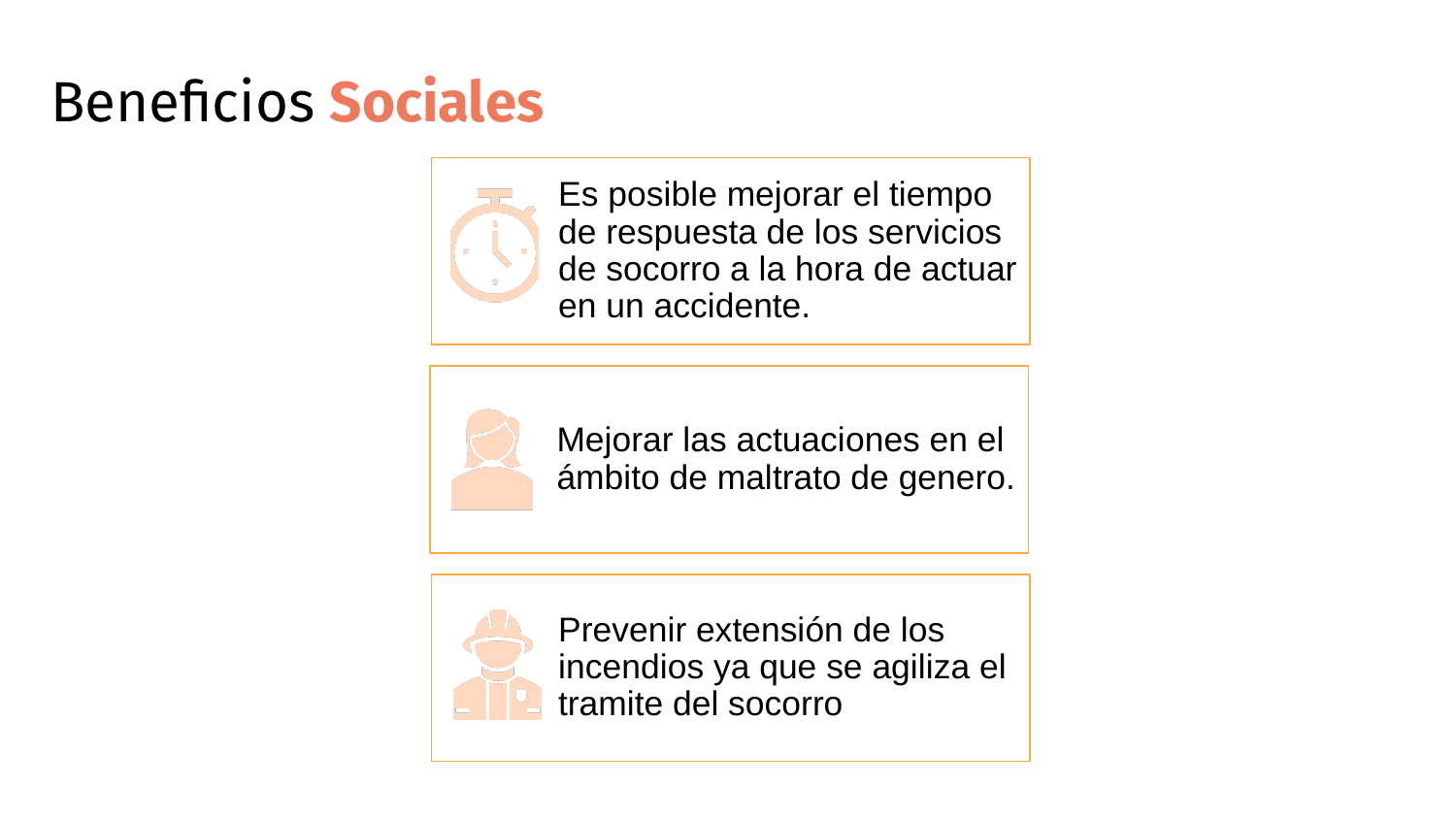

Beneficios Sociales

Es posible mejorar el tiempo de respuesta de los servicios de socorro a la hora de actuar en un accidente.
Mejorar las actuaciones en el ámbito de maltrato de genero.
Prevenir extensión de los incendios ya que se agiliza el tramite del socorro

14